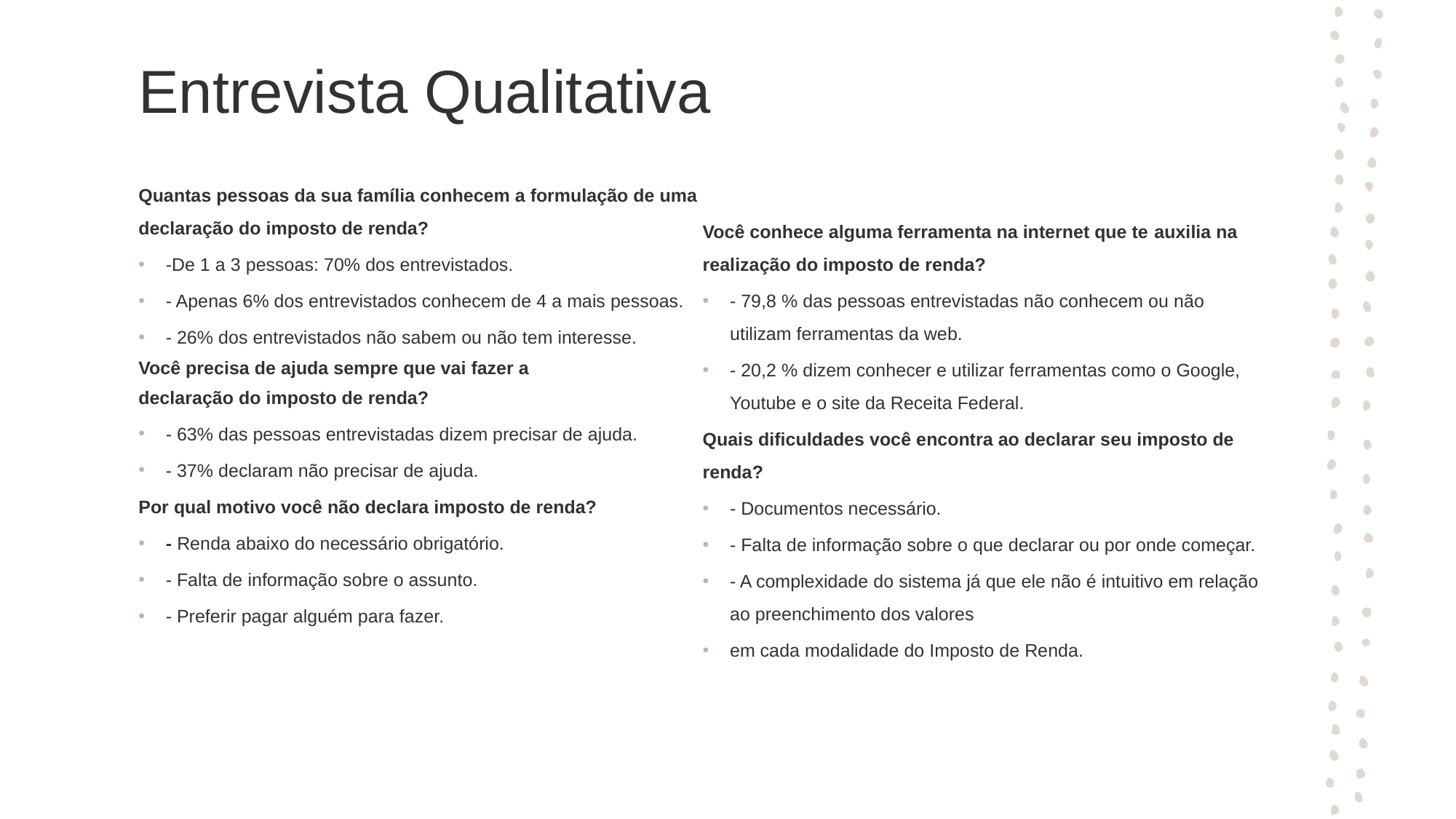

# Entrevista Qualitativa
Quantas pessoas da sua família conhecem a formulação de uma declaração do imposto de renda?
-De 1 a 3 pessoas: 70% dos entrevistados.
- Apenas 6% dos entrevistados conhecem de 4 a mais pessoas.
- 26% dos entrevistados não sabem ou não tem interesse.
Você precisa de ajuda sempre que vai fazer a
declaração do imposto de renda?
- 63% das pessoas entrevistadas dizem precisar de ajuda.
- 37% declaram não precisar de ajuda.
Por qual motivo você não declara imposto de renda?
- Renda abaixo do necessário obrigatório.
- Falta de informação sobre o assunto.
- Preferir pagar alguém para fazer.

Você conhece alguma ferramenta na internet que te auxilia na realização do imposto de renda?
- 79,8 % das pessoas entrevistadas não conhecem ou não utilizam ferramentas da web.
- 20,2 % dizem conhecer e utilizar ferramentas como o Google, Youtube e o site da Receita Federal.
Quais dificuldades você encontra ao declarar seu imposto de renda?
- Documentos necessário.
- Falta de informação sobre o que declarar ou por onde começar.
- A complexidade do sistema já que ele não é intuitivo em relação ao preenchimento dos valores
em cada modalidade do Imposto de Renda.